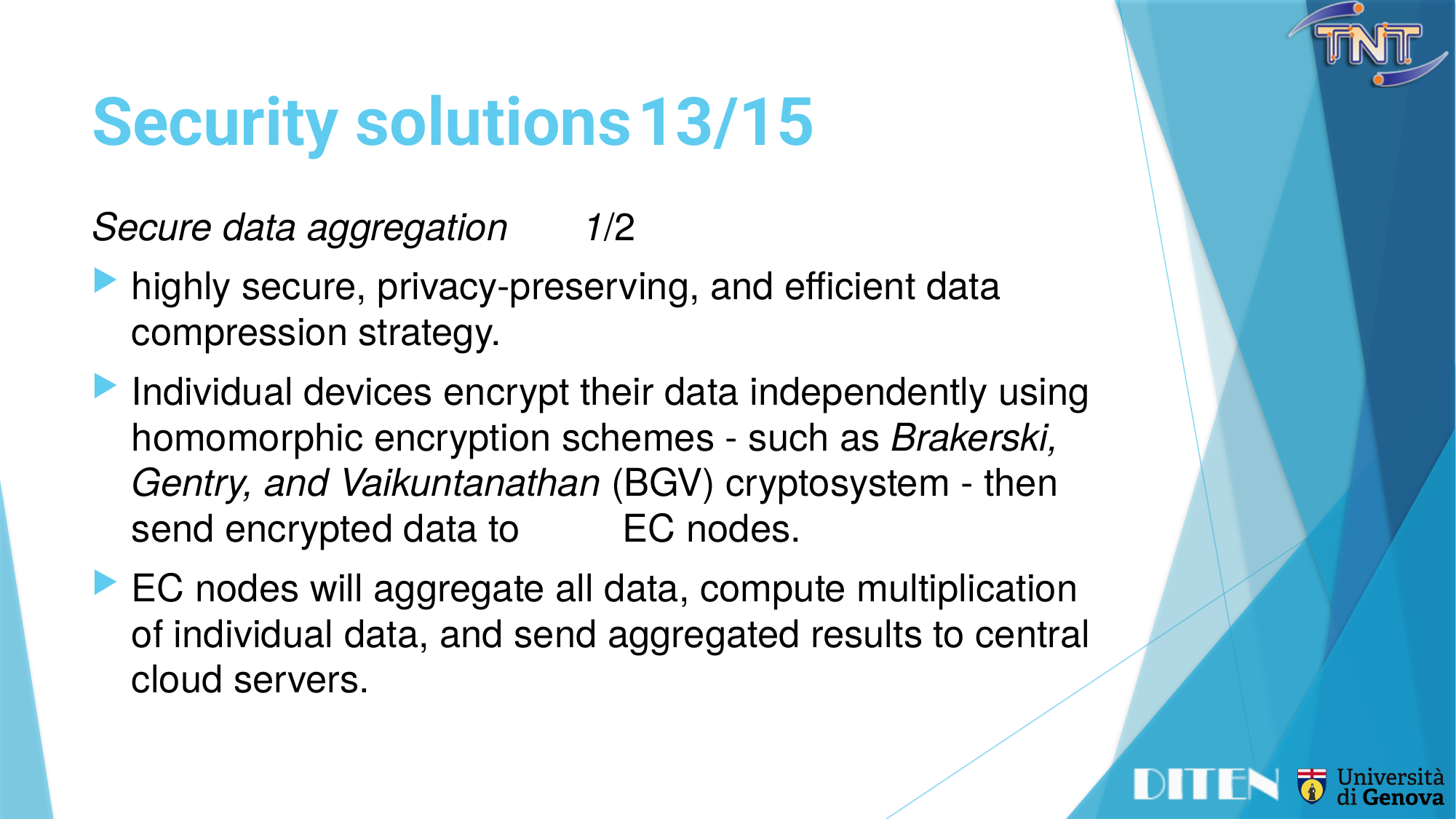

# Security solutions	13/15
Secure data aggregation	1/2
highly secure, privacy-preserving, and efficient data compression strategy.
Individual devices encrypt their data independently using homomorphic encryption schemes - such as Brakerski, Gentry, and Vaikuntanathan (BGV) cryptosystem - then send encrypted data to 	EC nodes.
EC nodes will aggregate all data, compute multiplication of individual data, and send aggregated results to central cloud servers.